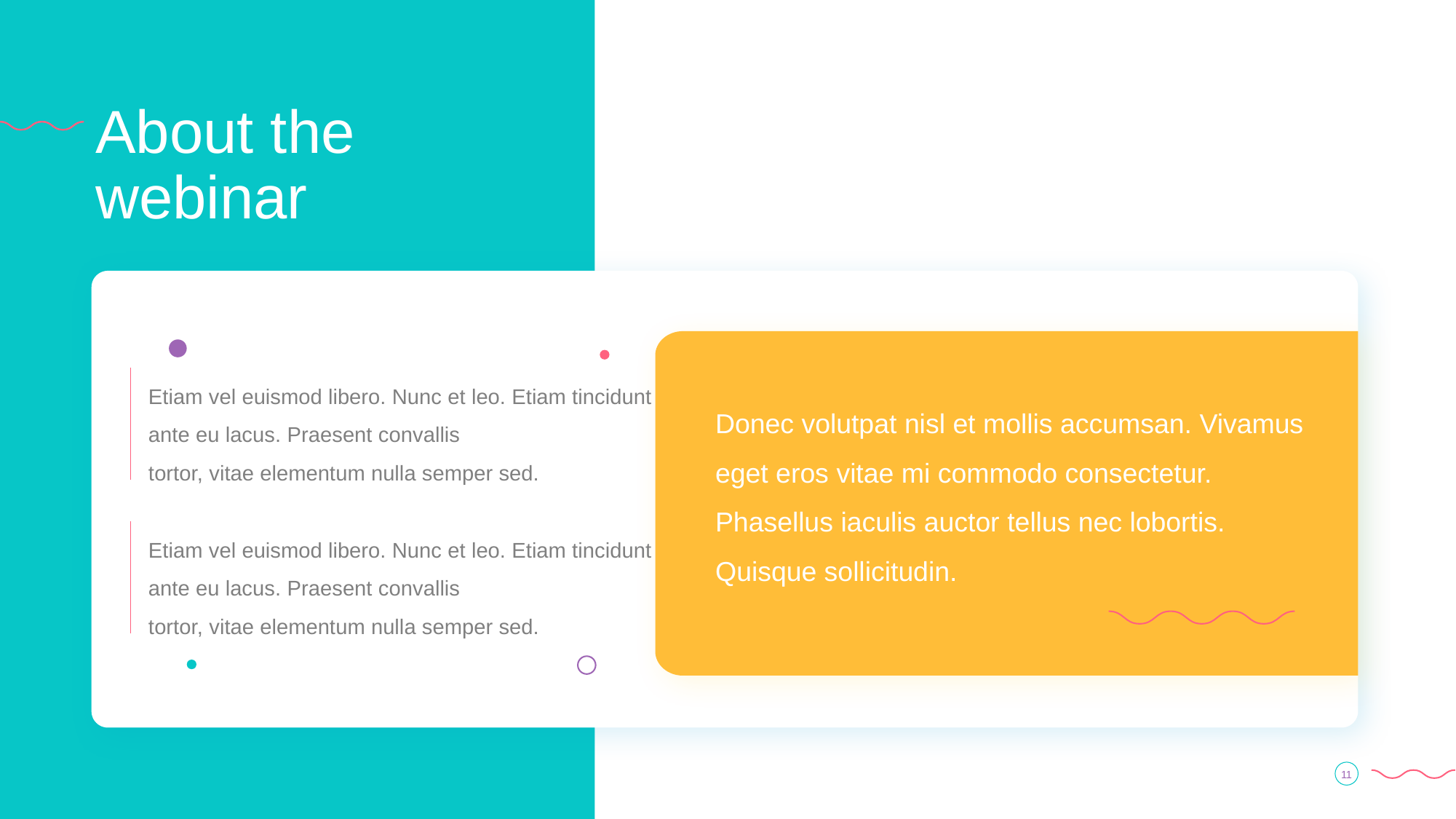

# About the webinar

Etiam vel euismod libero. Nunc et leo. Etiam tincidunt ante eu lacus. Praesent convallis
tortor, vitae elementum nulla semper sed.
Etiam vel euismod libero. Nunc et leo. Etiam tincidunt ante eu lacus. Praesent convallis
tortor, vitae elementum nulla semper sed.
Donec volutpat nisl et mollis accumsan. Vivamus eget eros vitae mi commodo consectetur. Phasellus iaculis auctor tellus nec lobortis. Quisque sollicitudin.